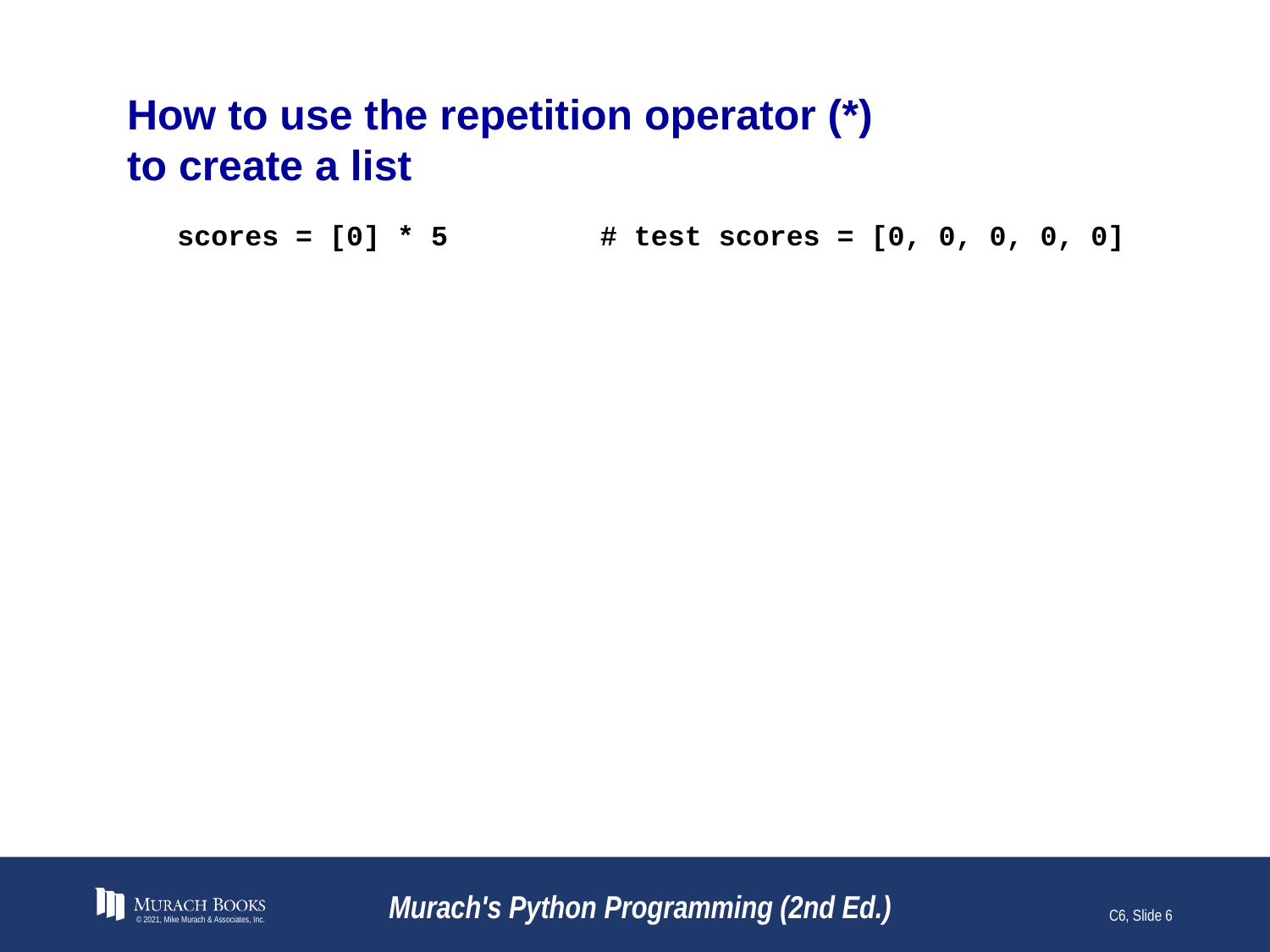

# How to use the repetition operator (*) to create a list
scores = [0] * 5         # test scores = [0, 0, 0, 0, 0]

© 2021, Mike Murach & Associates, Inc.
Murach's Python Programming (2nd Ed.)

C6, Slide 6